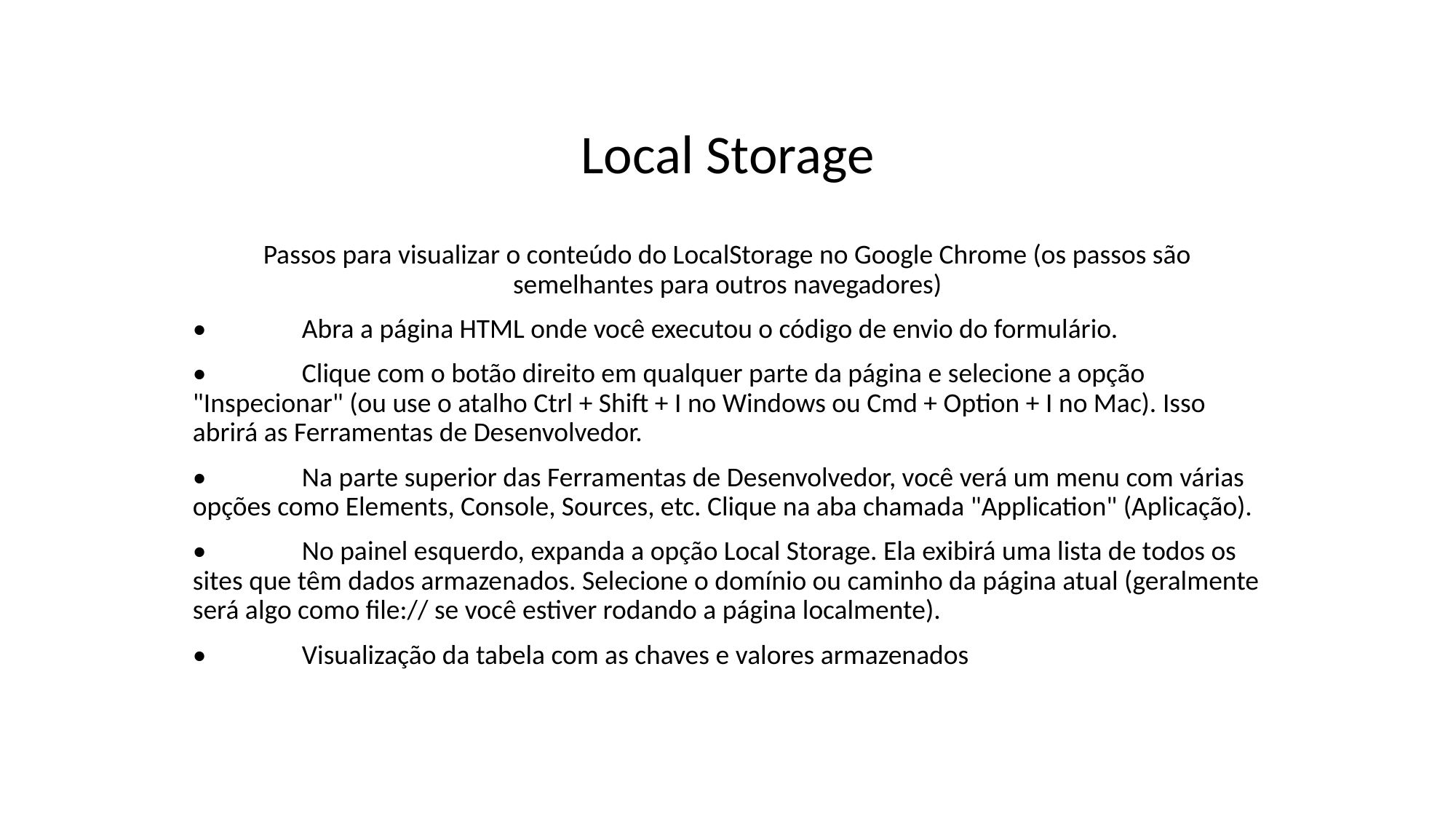

# Local Storage
Passos para visualizar o conteúdo do LocalStorage no Google Chrome (os passos são semelhantes para outros navegadores)
•	Abra a página HTML onde você executou o código de envio do formulário.
•	Clique com o botão direito em qualquer parte da página e selecione a opção "Inspecionar" (ou use o atalho Ctrl + Shift + I no Windows ou Cmd + Option + I no Mac). Isso abrirá as Ferramentas de Desenvolvedor.
•	Na parte superior das Ferramentas de Desenvolvedor, você verá um menu com várias opções como Elements, Console, Sources, etc. Clique na aba chamada "Application" (Aplicação).
•	No painel esquerdo, expanda a opção Local Storage. Ela exibirá uma lista de todos os sites que têm dados armazenados. Selecione o domínio ou caminho da página atual (geralmente será algo como file:// se você estiver rodando a página localmente).
•	Visualização da tabela com as chaves e valores armazenados